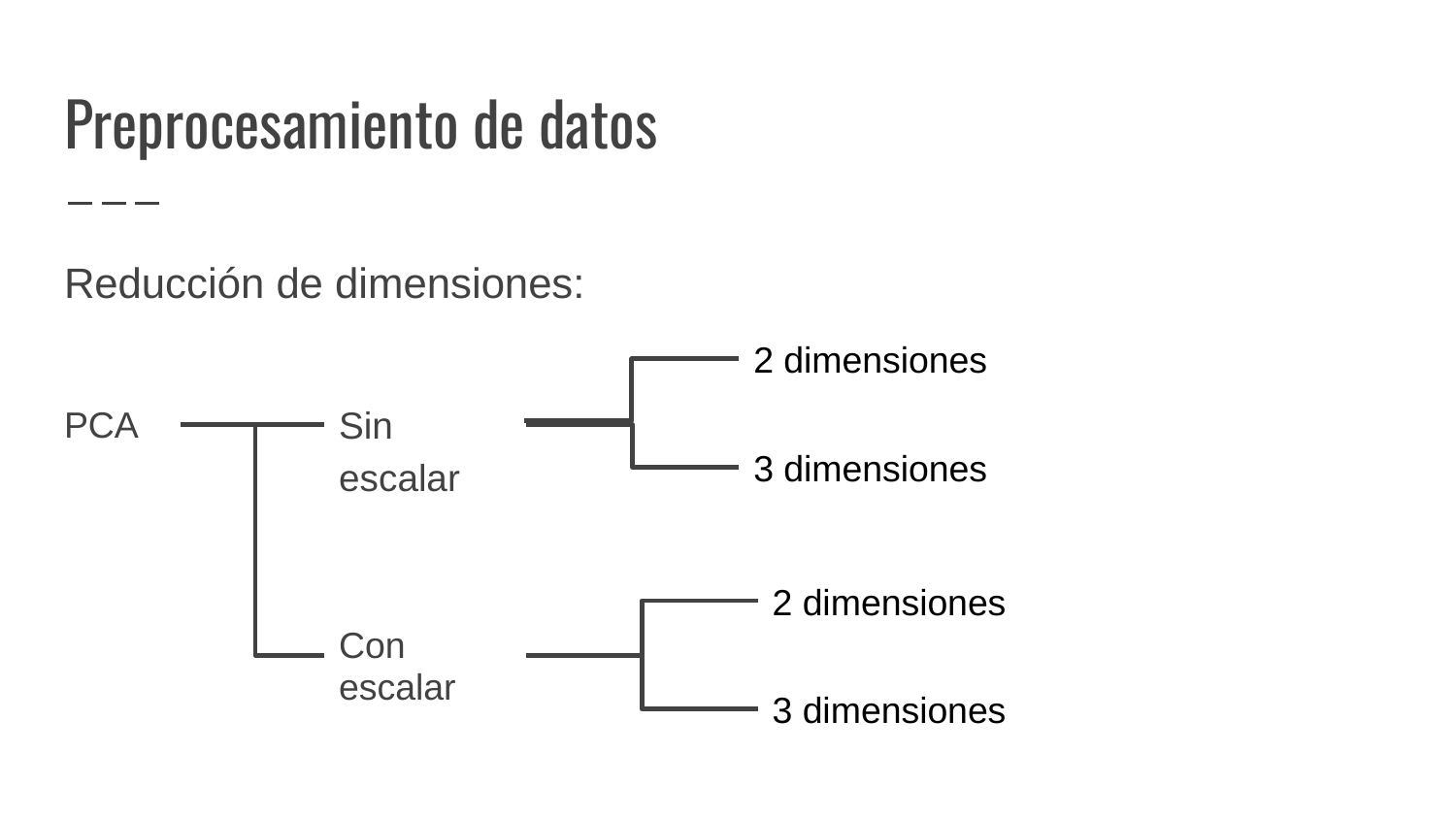

# Preprocesamiento de datos
Reducción de dimensiones:
2 dimensiones
PCA
Sin escalar
3 dimensiones
2 dimensiones
Con escalar
3 dimensiones